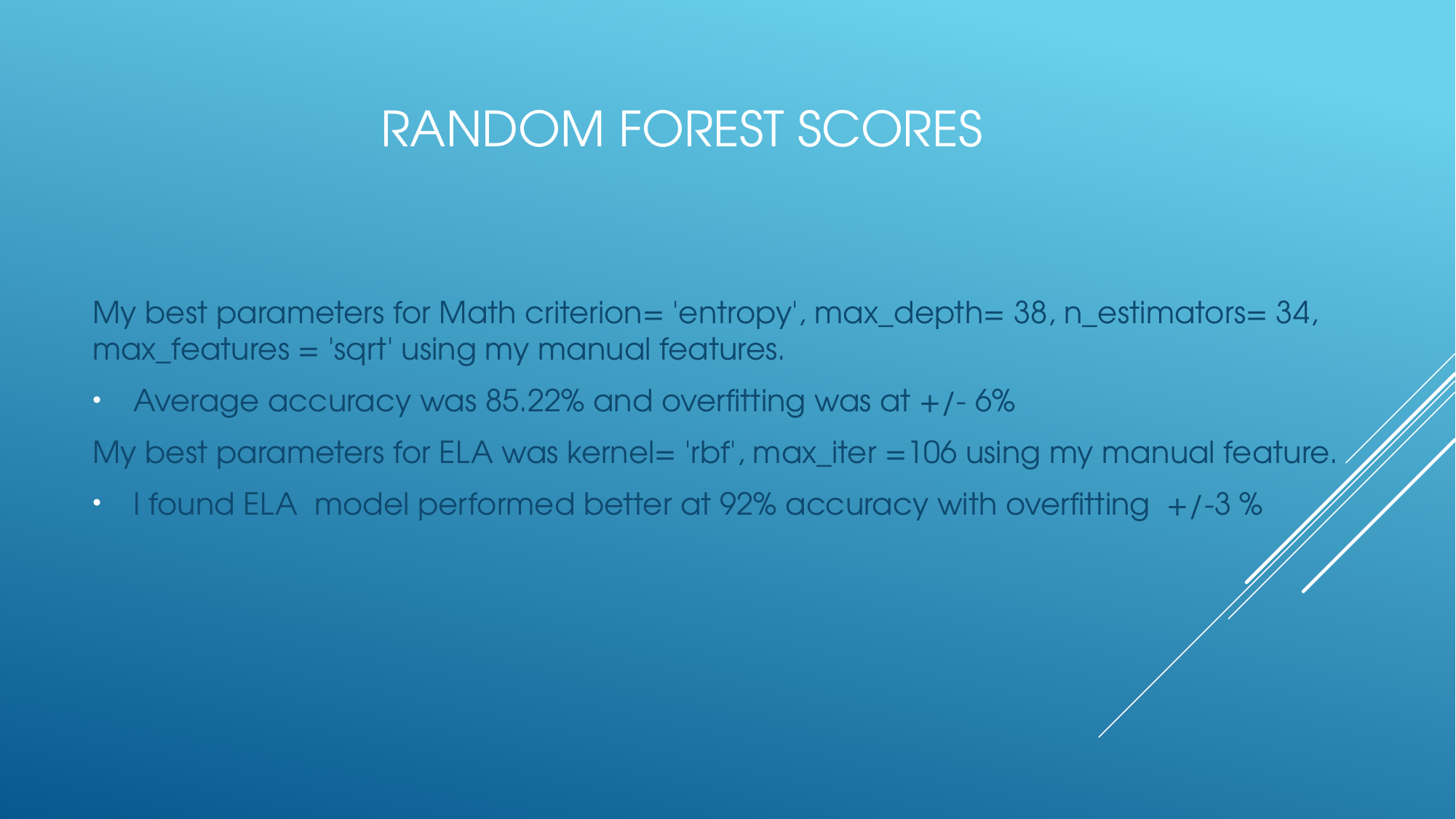

# Random forest scores
My best parameters for Math criterion= 'entropy', max_depth= 38, n_estimators= 34, max_features = 'sqrt' using my manual features.
Average accuracy was 85.22% and overfitting was at +/- 6%
My best parameters for ELA was kernel= 'rbf', max_iter =106 using my manual feature.
I found ELA  model performed better at 92% accuracy with overfitting  +/-3 %